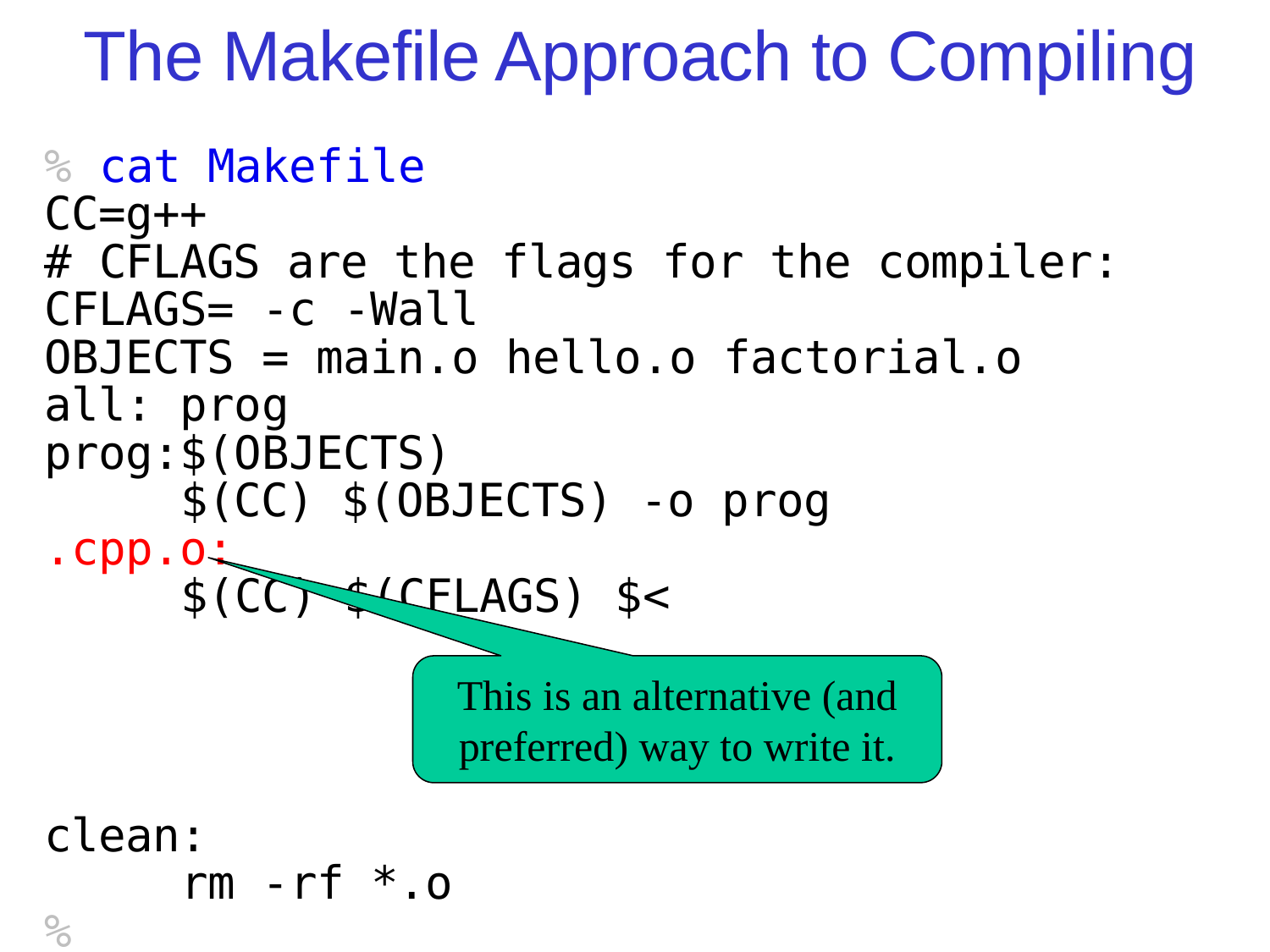

# The Makefile Approach to Compiling
% cat Makefile
CC=g++
# CFLAGS are the flags for the compiler:
CFLAGS= -c -Wall
OBJECTS = main.o hello.o factorial.o
all: prog
prog:$(OBJECTS)
     $(CC) $(OBJECTS) -o prog
.cpp.o:
     $(CC) $(CFLAGS) $<

clean:
     rm -rf *.o
%

This is an alternative (and preferred) way to write it.